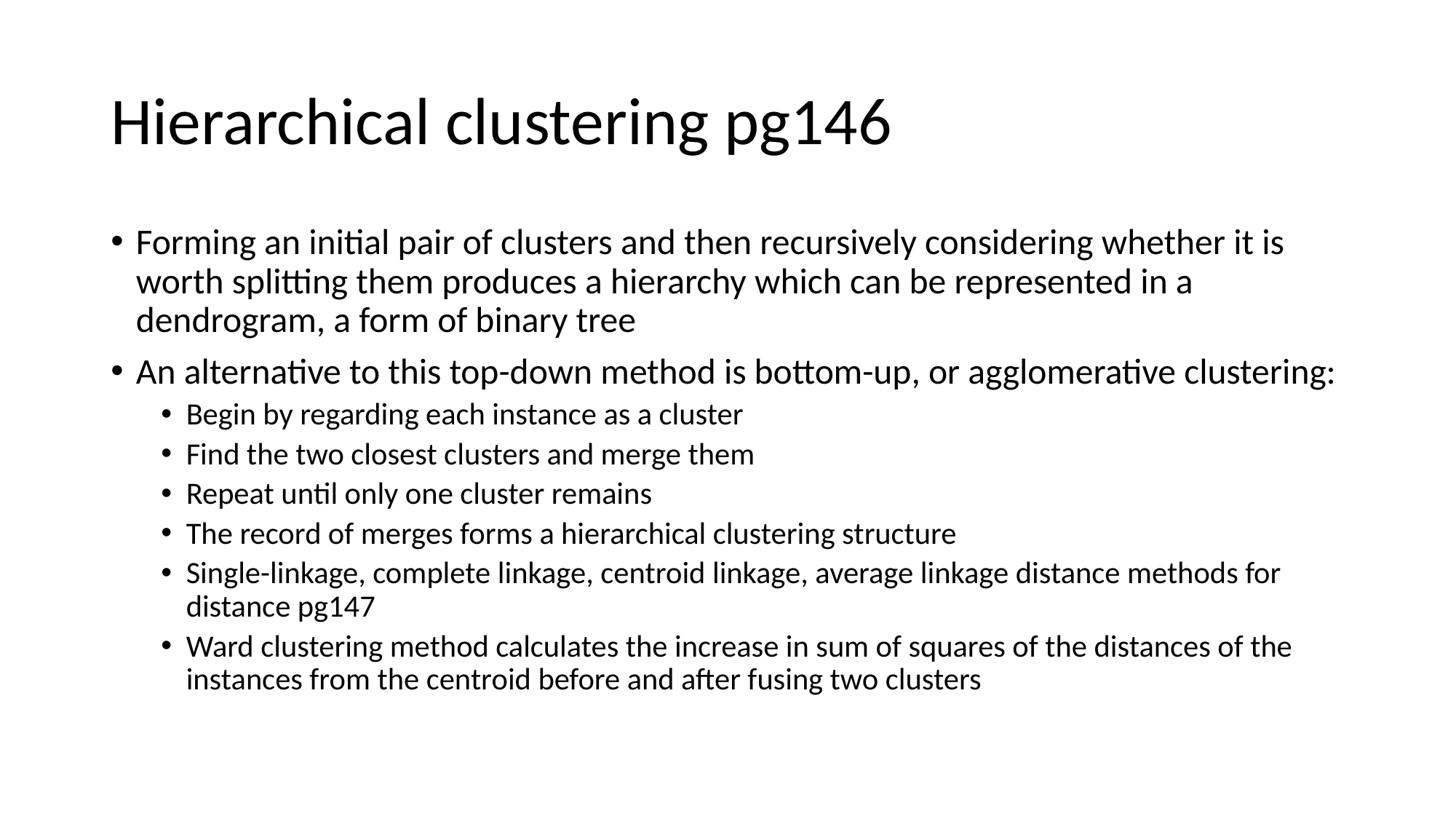

# Hierarchical clustering pg146
Forming an initial pair of clusters and then recursively considering whether it is worth splitting them produces a hierarchy which can be represented in a dendrogram, a form of binary tree
An alternative to this top-down method is bottom-up, or agglomerative clustering:
Begin by regarding each instance as a cluster
Find the two closest clusters and merge them
Repeat until only one cluster remains
The record of merges forms a hierarchical clustering structure
Single-linkage, complete linkage, centroid linkage, average linkage distance methods for distance pg147
Ward clustering method calculates the increase in sum of squares of the distances of the instances from the centroid before and after fusing two clusters